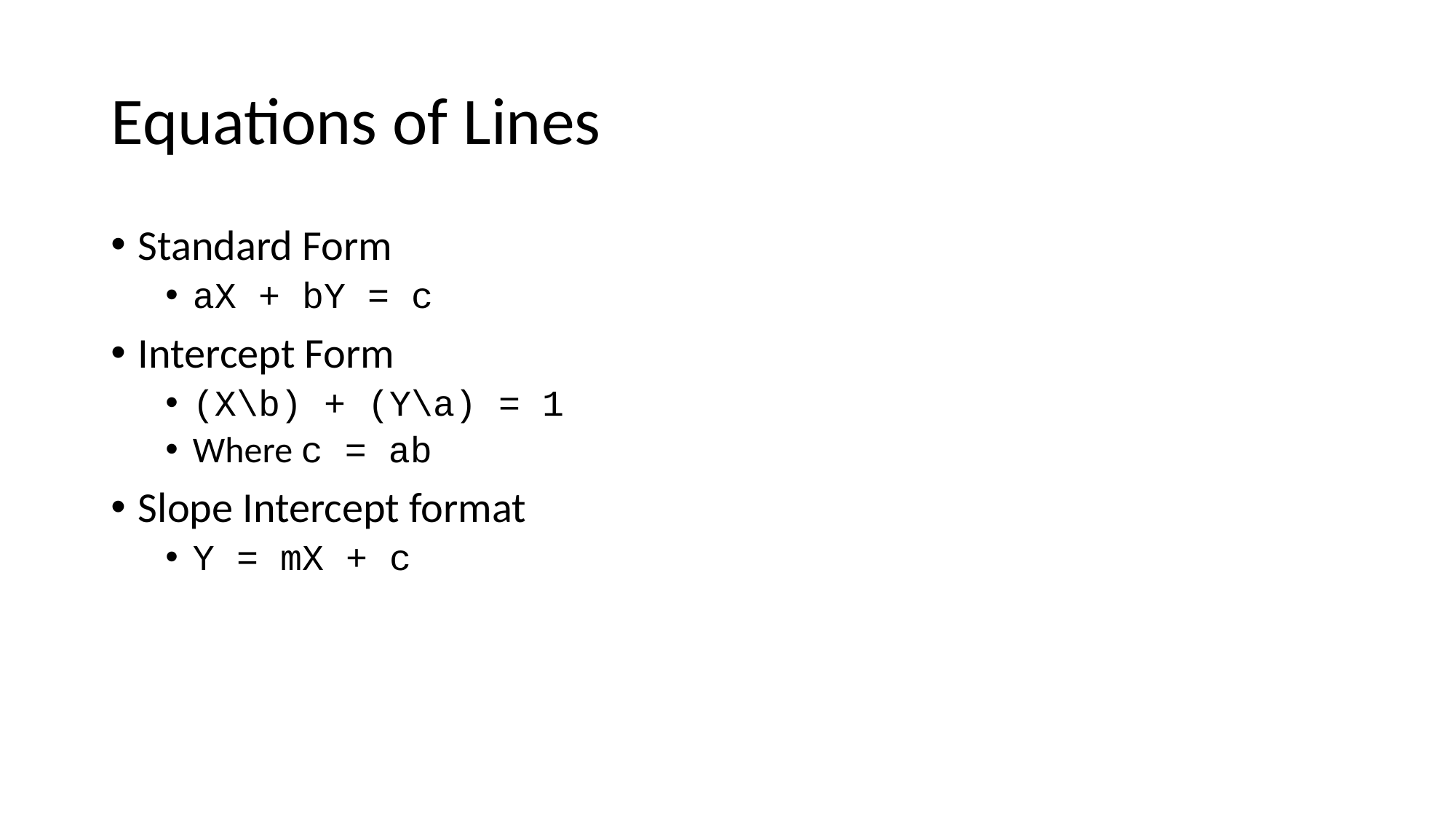

# Equations of Lines
Standard Form
aX + bY = c
Intercept Form
(X\b) + (Y\a) = 1
Where c = ab
Slope Intercept format
Y = mX + c